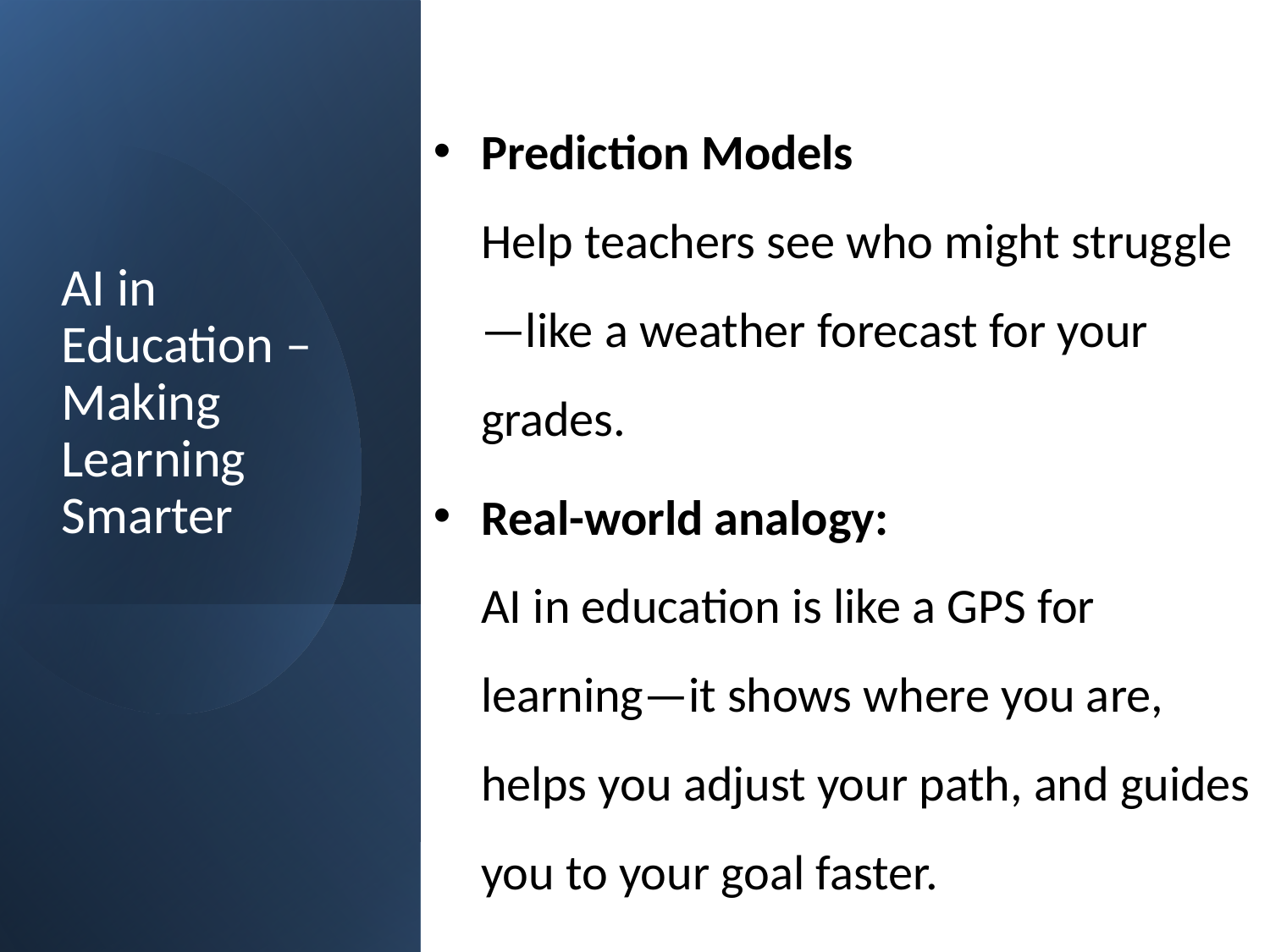

Prediction Models
Help teachers see who might struggle—like a weather forecast for your grades.
Real-world analogy:
AI in education is like a GPS for learning—it shows where you are, helps you adjust your path, and guides you to your goal faster.
# AI in Education – Making Learning Smarter